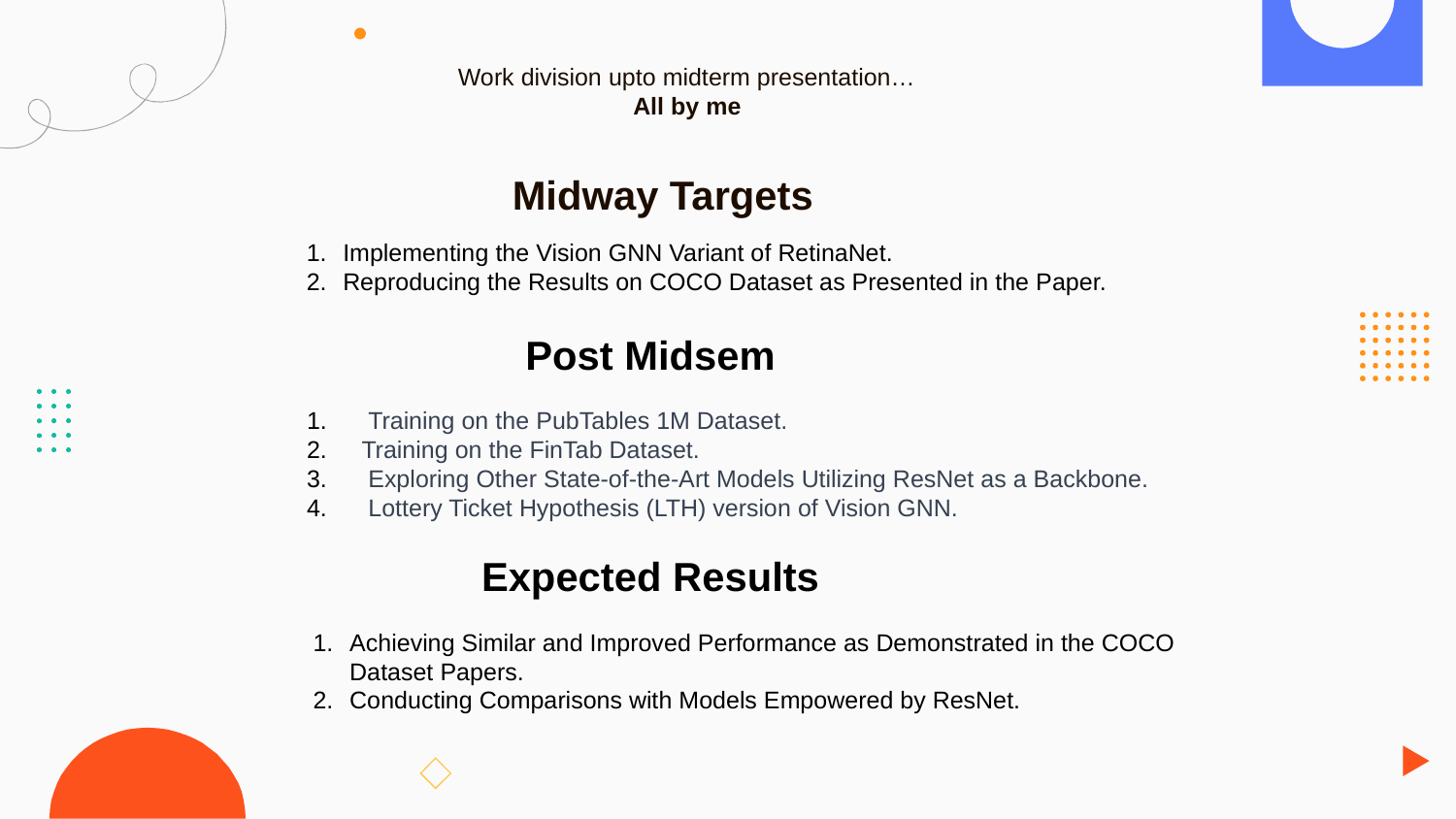

Work division upto midterm presentation…
All by me
# Midway Targets
Implementing the Vision GNN Variant of RetinaNet.
Reproducing the Results on COCO Dataset as Presented in the Paper.

Post Midsem
    Training on the PubTables 1M Dataset.
   Training on the FinTab Dataset.
    Exploring Other State-of-the-Art Models Utilizing ResNet as a Backbone.
    Lottery Ticket Hypothesis (LTH) version of Vision GNN.
Expected Results
Achieving Similar and Improved Performance as Demonstrated in the COCO Dataset Papers.
Conducting Comparisons with Models Empowered by ResNet.